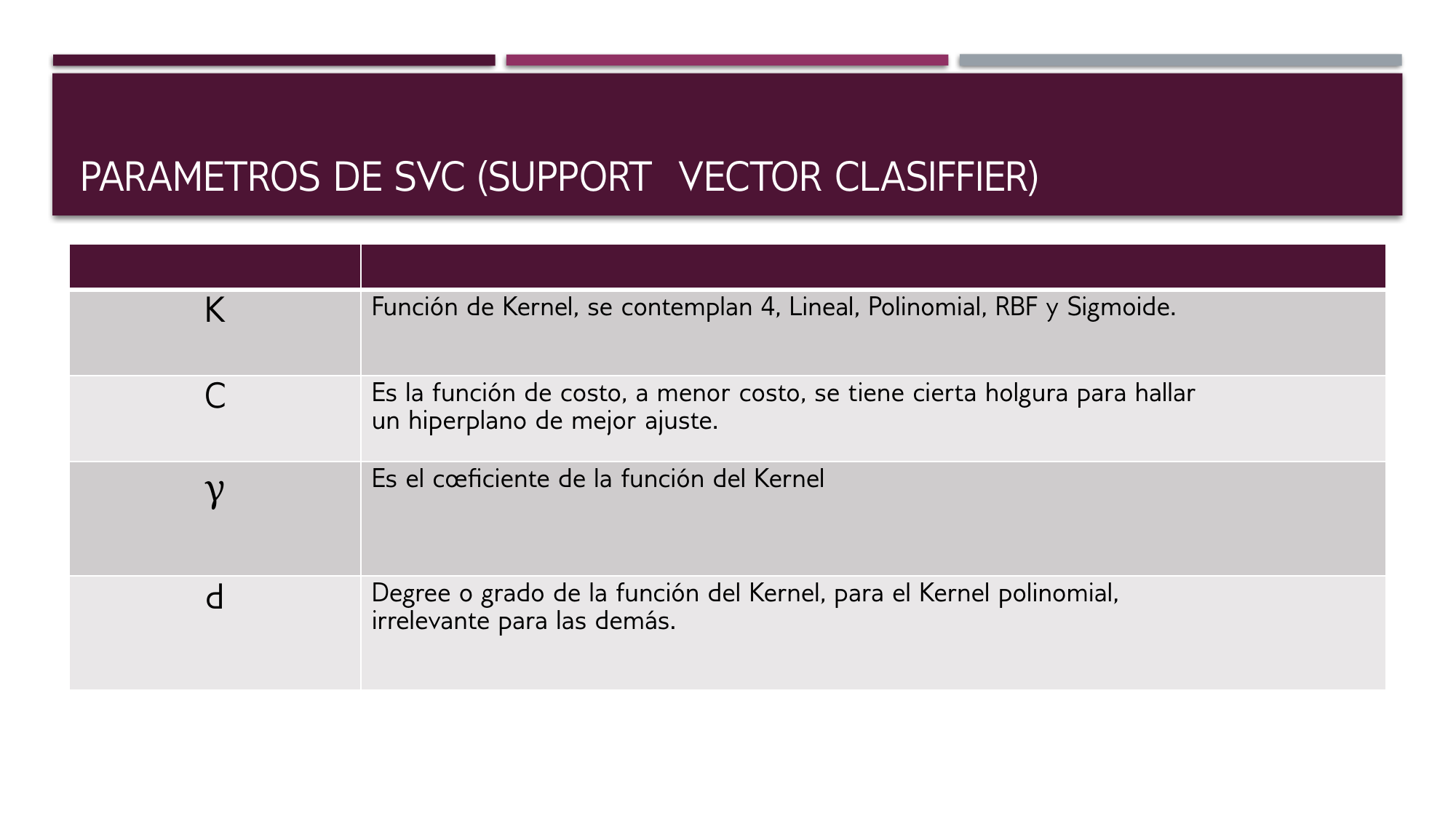

# Parametros de SVC (Support  Vector Clasiffier)
|  |  |
| --- | --- |
| K | Función de Kernel, se contemplan 4, Lineal, Polinomial, RBF y Sigmoide. |
| C | Es la función de costo, a menor costo, se tiene cierta holgura para hallar un hiperplano de mejor ajuste. |
| γ | Es el coeficiente de la función del Kernel |
| d | Degree o grado de la función del Kernel, para el Kernel polinomial, irrelevante para las demás. |